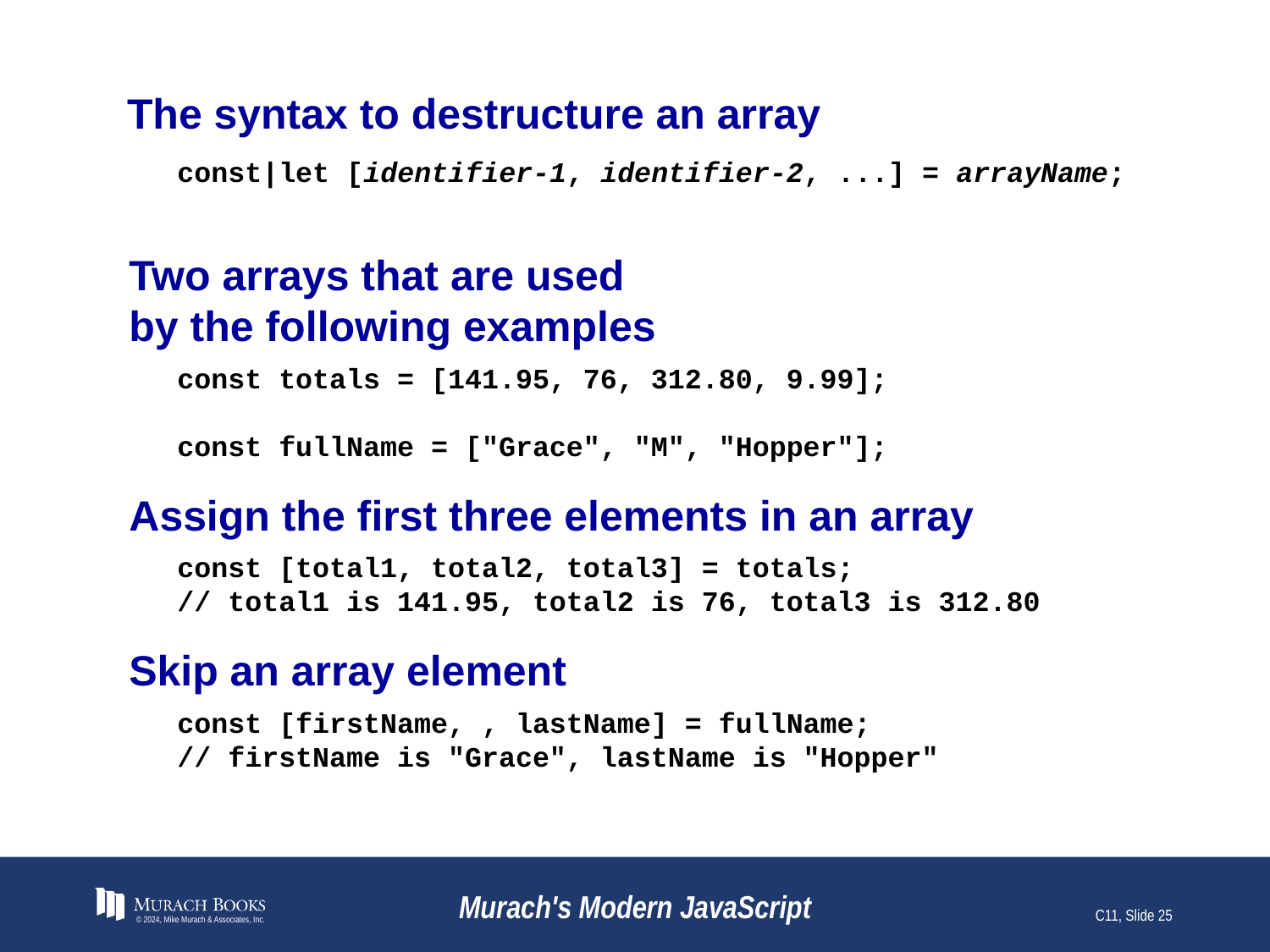

# The syntax to destructure an array
const|let [identifier-1, identifier-2, ...] = arrayName;
Two arrays that are used
by the following examples
const totals = [141.95, 76, 312.80, 9.99];

const fullName = ["Grace", "M", "Hopper"];
Assign the first three elements in an array
const [total1, total2, total3] = totals;
// total1 is 141.95, total2 is 76, total3 is 312.80
Skip an array element
const [firstName, , lastName] = fullName;
// firstName is "Grace", lastName is "Hopper"

© 2024, Mike Murach & Associates, Inc.
Murach's Modern JavaScript

C11, Slide 25